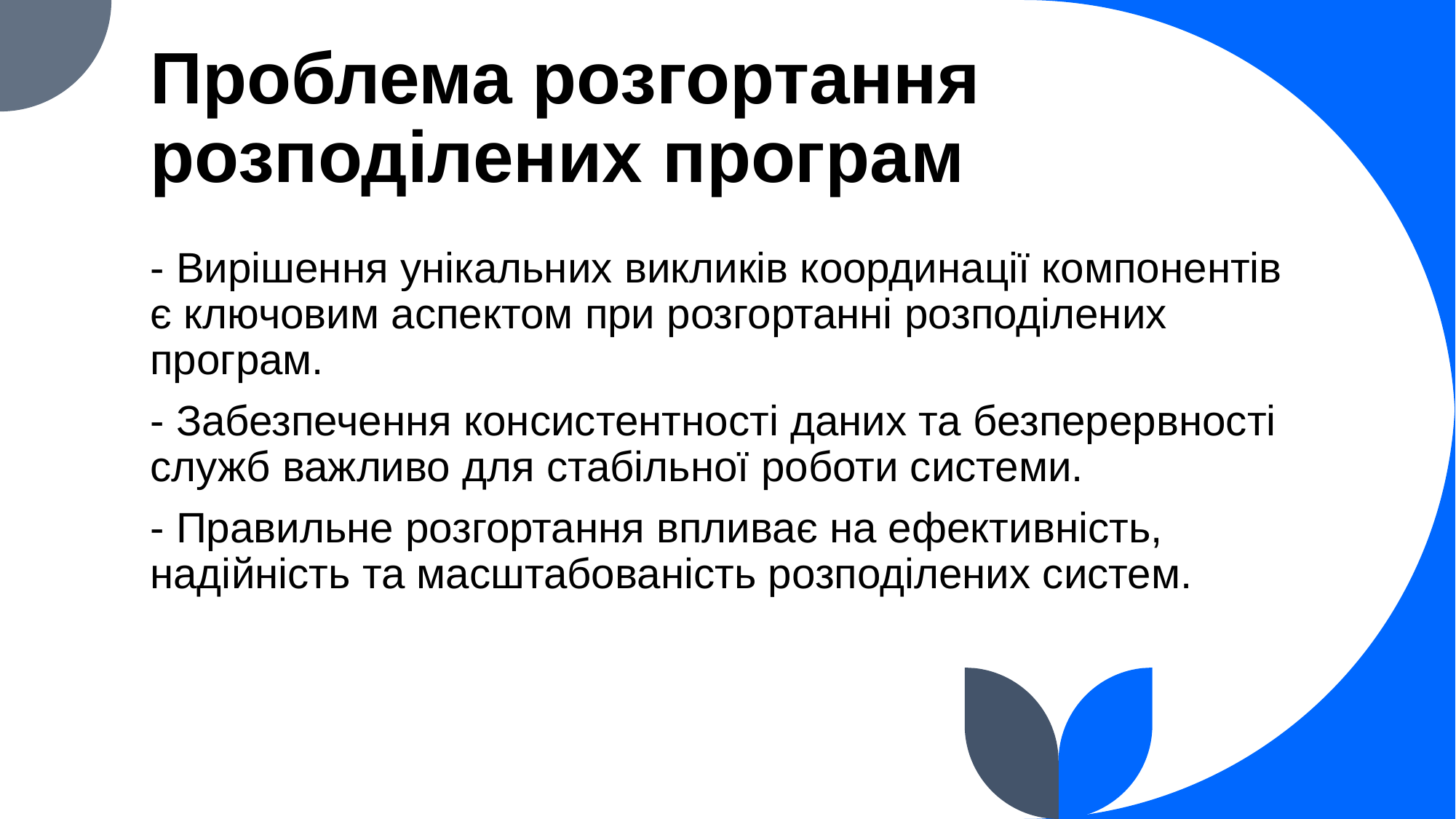

# Проблема розгортання розподілених програм
- Вирішення унікальних викликів координації компонентів є ключовим аспектом при розгортанні розподілених програм.
- Забезпечення консистентності даних та безперервності служб важливо для стабільної роботи системи.
- Правильне розгортання впливає на ефективність, надійність та масштабованість розподілених систем.